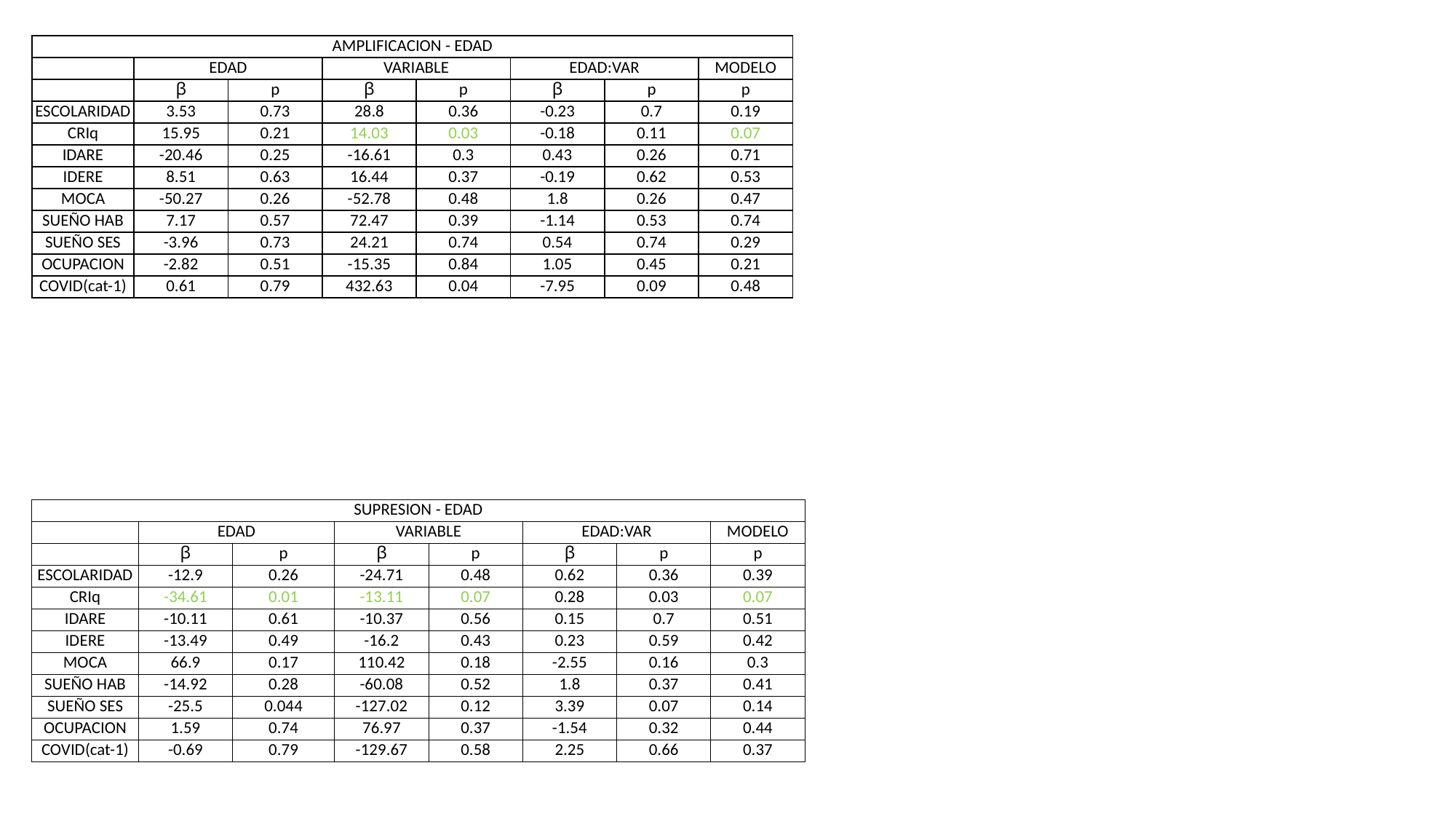

| AMPLIFICACION - EDAD |  |  |  |  |  |  |  |
| --- | --- | --- | --- | --- | --- | --- | --- |
|  | EDAD |  | VARIABLE |  | EDAD:VAR |  | MODELO |
|  | ꞵ | p | ꞵ | p | ꞵ | p | p |
| ESCOLARIDAD | 3.53 | 0.73 | 28.8 | 0.36 | -0.23 | 0.7 | 0.19 |
| CRIq | 15.95 | 0.21 | 14.03 | 0.03 | -0.18 | 0.11 | 0.07 |
| IDARE | -20.46 | 0.25 | -16.61 | 0.3 | 0.43 | 0.26 | 0.71 |
| IDERE | 8.51 | 0.63 | 16.44 | 0.37 | -0.19 | 0.62 | 0.53 |
| MOCA | -50.27 | 0.26 | -52.78 | 0.48 | 1.8 | 0.26 | 0.47 |
| SUEÑO HAB | 7.17 | 0.57 | 72.47 | 0.39 | -1.14 | 0.53 | 0.74 |
| SUEÑO SES | -3.96 | 0.73 | 24.21 | 0.74 | 0.54 | 0.74 | 0.29 |
| OCUPACION | -2.82 | 0.51 | -15.35 | 0.84 | 1.05 | 0.45 | 0.21 |
| COVID(cat-1) | 0.61 | 0.79 | 432.63 | 0.04 | -7.95 | 0.09 | 0.48 |
| SUPRESION - EDAD |  |  |  |  |  |  |  |
| --- | --- | --- | --- | --- | --- | --- | --- |
|  | EDAD |  | VARIABLE |  | EDAD:VAR |  | MODELO |
|  | ꞵ | p | ꞵ | p | ꞵ | p | p |
| ESCOLARIDAD | -12.9 | 0.26 | -24.71 | 0.48 | 0.62 | 0.36 | 0.39 |
| CRIq | -34.61 | 0.01 | -13.11 | 0.07 | 0.28 | 0.03 | 0.07 |
| IDARE | -10.11 | 0.61 | -10.37 | 0.56 | 0.15 | 0.7 | 0.51 |
| IDERE | -13.49 | 0.49 | -16.2 | 0.43 | 0.23 | 0.59 | 0.42 |
| MOCA | 66.9 | 0.17 | 110.42 | 0.18 | -2.55 | 0.16 | 0.3 |
| SUEÑO HAB | -14.92 | 0.28 | -60.08 | 0.52 | 1.8 | 0.37 | 0.41 |
| SUEÑO SES | -25.5 | 0.044 | -127.02 | 0.12 | 3.39 | 0.07 | 0.14 |
| OCUPACION | 1.59 | 0.74 | 76.97 | 0.37 | -1.54 | 0.32 | 0.44 |
| COVID(cat-1) | -0.69 | 0.79 | -129.67 | 0.58 | 2.25 | 0.66 | 0.37 |